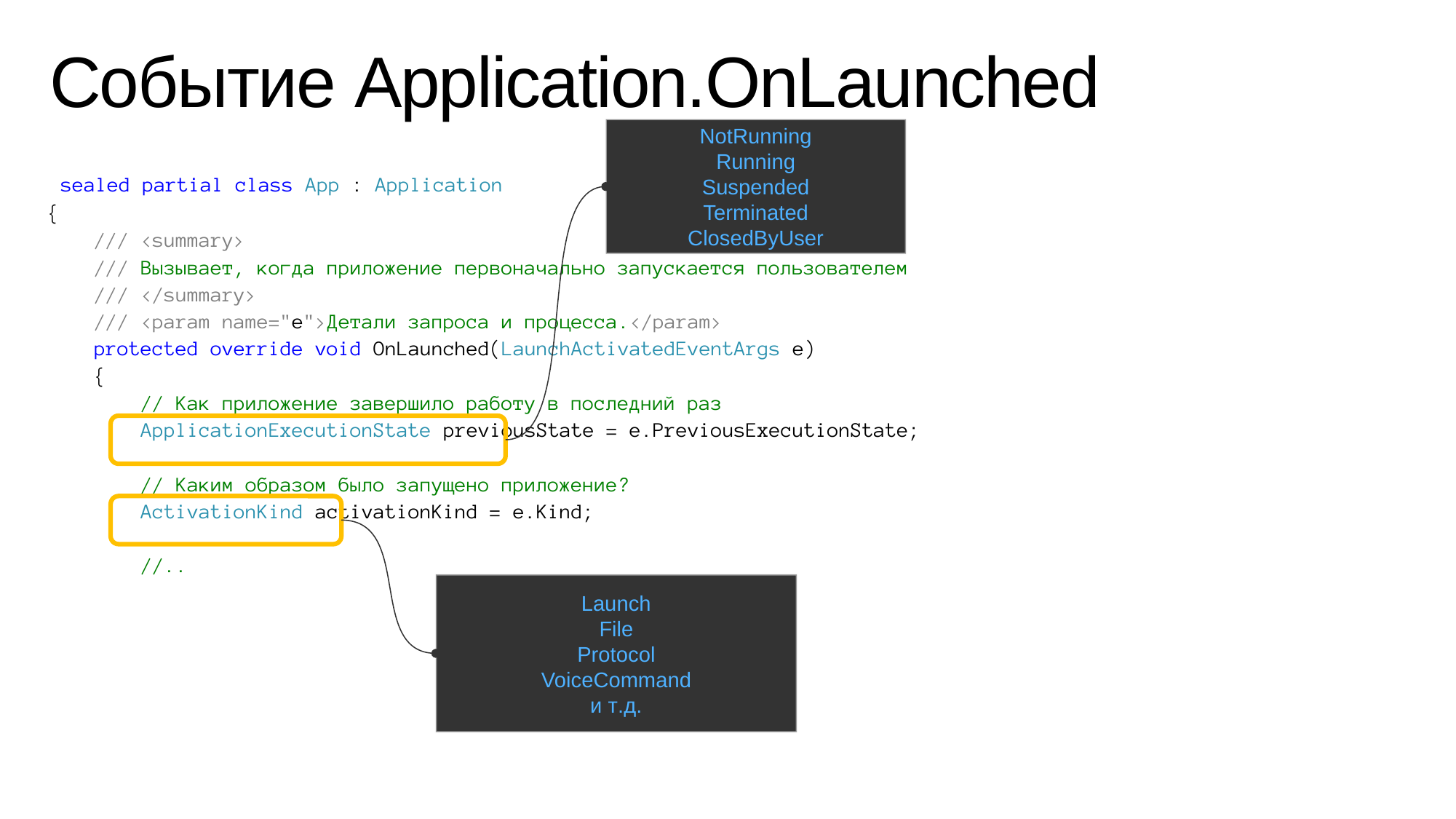

# Событие Application.OnLaunched
NotRunning
Running
Suspended
Terminated
ClosedByUser

    sealed partial class App : Application
    {
        /// <summary>
        /// Вызывает, когда приложение первоначально запускается пользователем
        /// </summary>
        /// <param name="e">Детали запроса и процесса.</param>
        protected override void OnLaunched(LaunchActivatedEventArgs e)
        {
            // Как приложение завершило работу в последний раз
            ApplicationExecutionState previousState = e.PreviousExecutionState;

            // Каким образом было запущено приложение?
            ActivationKind activationKind = e.Kind;

            //..

Launch
File
Protocol
VoiceCommand
и т.д.